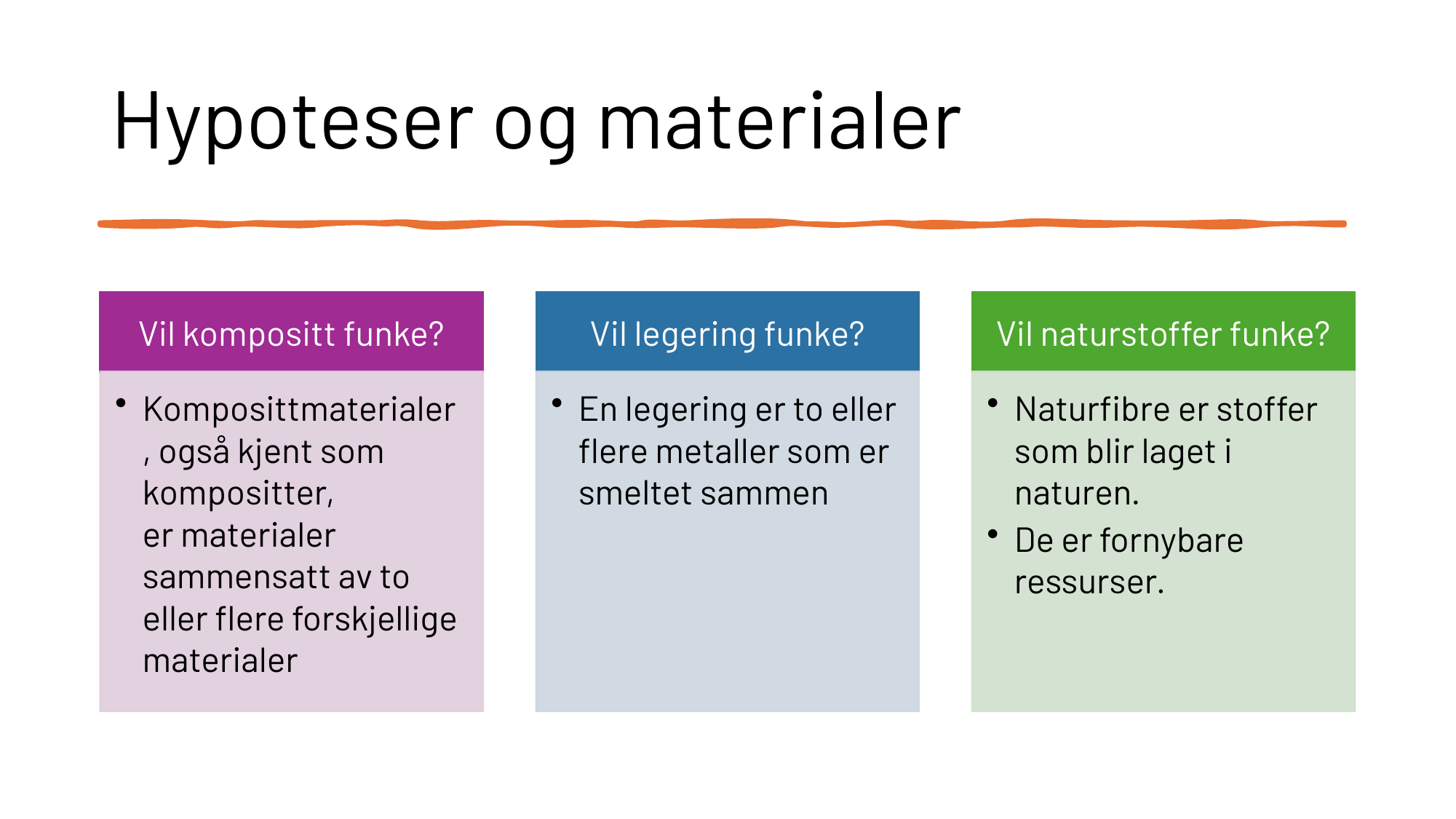

# Hypoteser og materialer

Vil kompositt funke?
Komposittmaterialer, også kjent som kompositter, er materialer sammensatt av to eller flere forskjellige materialer
Vil legering funke?
En legering er to eller flere metaller som er smeltet sammen
Vil naturstoffer funke?
Naturfibre er stoffer som blir laget i naturen.
De er fornybare ressurser.